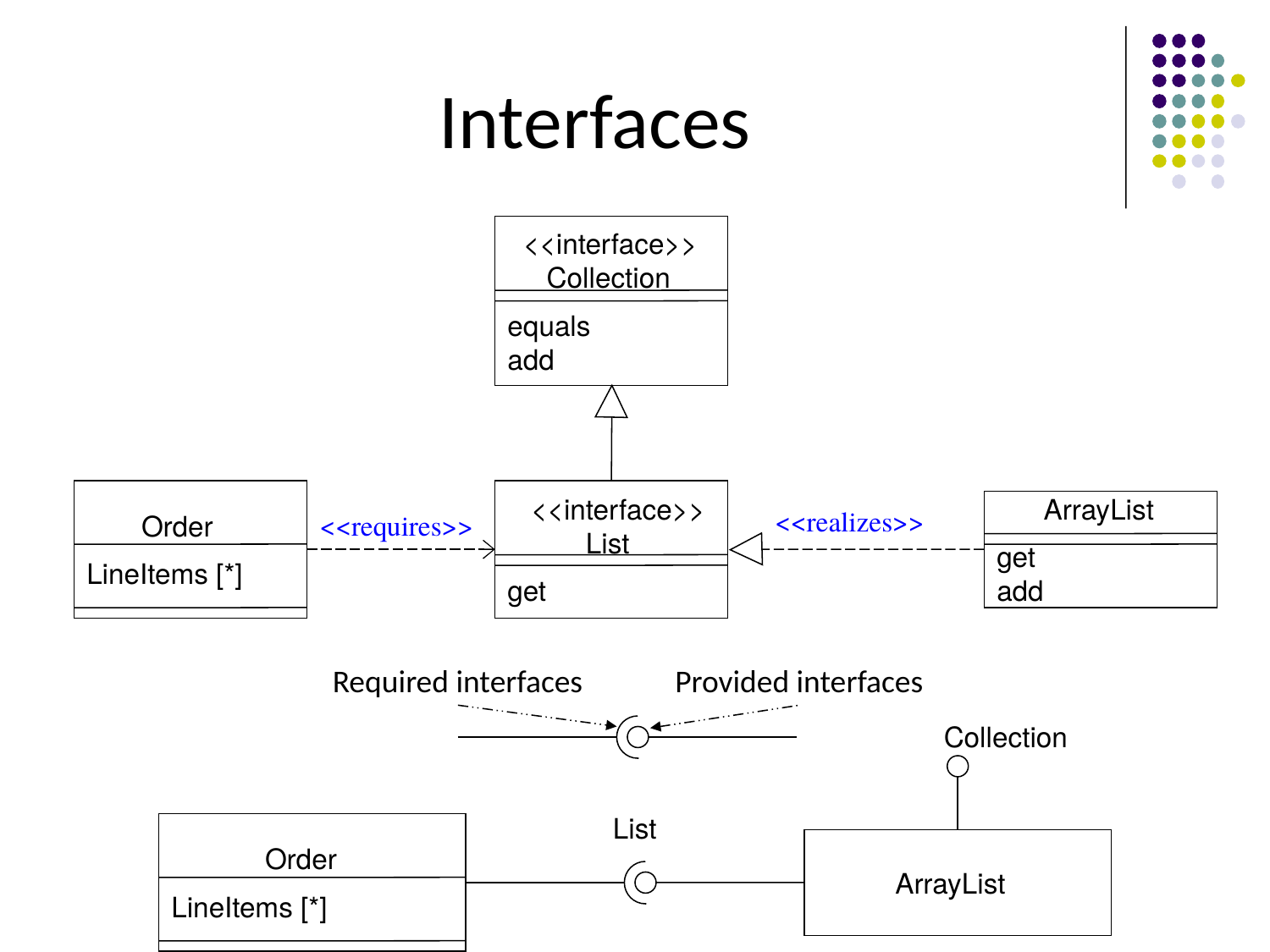

# Interfaces
  <<interface>>
     Collection
equals
add

       Order
LineItems [*]

   <<interface>>
          List
get
      ArrayList
get
add
<<realizes>>
<<requires>>

Required interfaces
Provided interfaces
Collection

List
            Order
LineItems [*]

          ArrayList